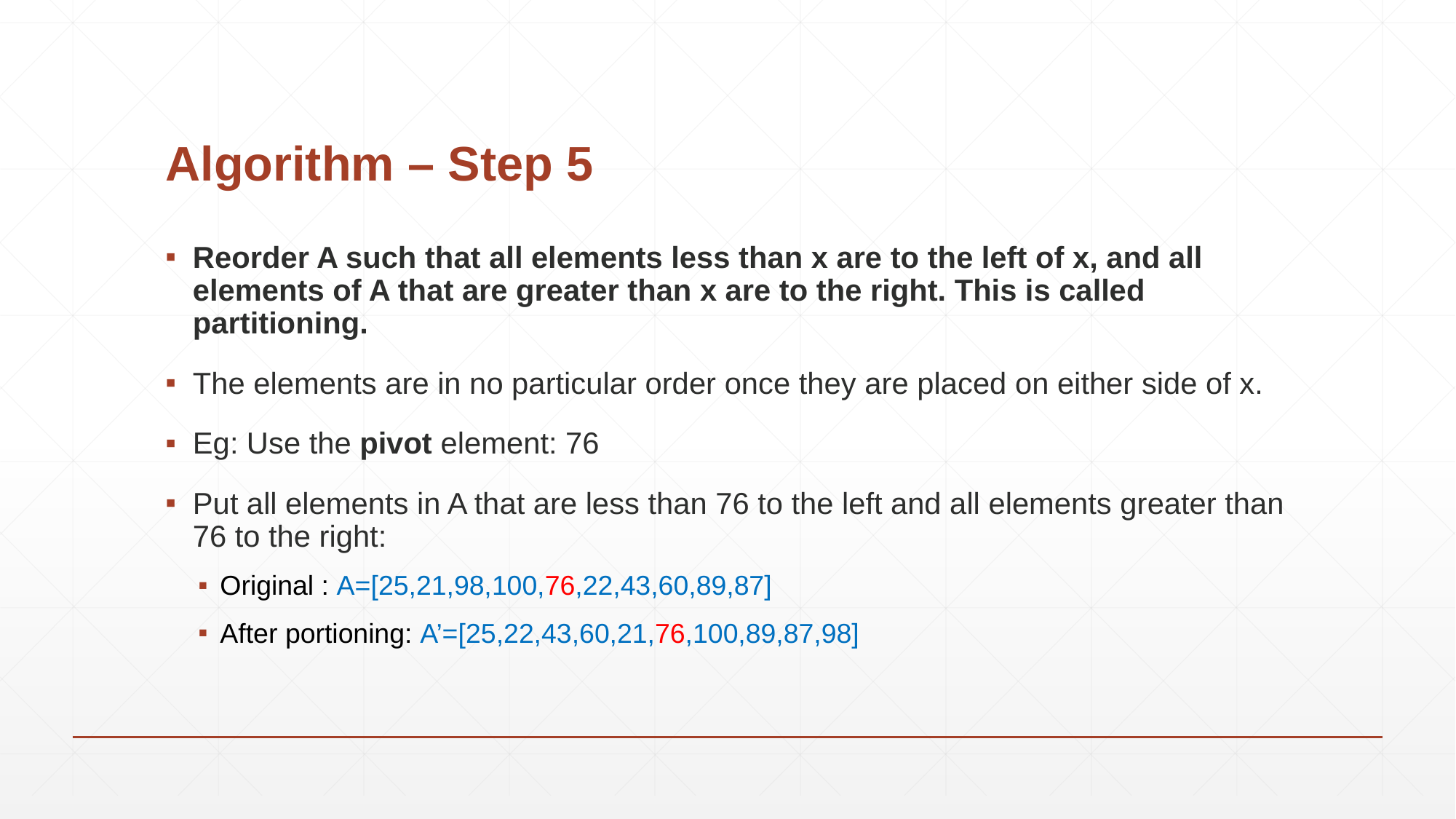

# Algorithm – Step 5
Reorder A such that all elements less than x are to the left of x, and all elements of A that are greater than x are to the right. This is called partitioning.
The elements are in no particular order once they are placed on either side of x.
Eg: Use the pivot element: 76
Put all elements in A that are less than 76 to the left and all elements greater than 76 to the right:
Original : A=[25,21,98,100,76,22,43,60,89,87]
After portioning: A’=[25,22,43,60,21,76,100,89,87,98]